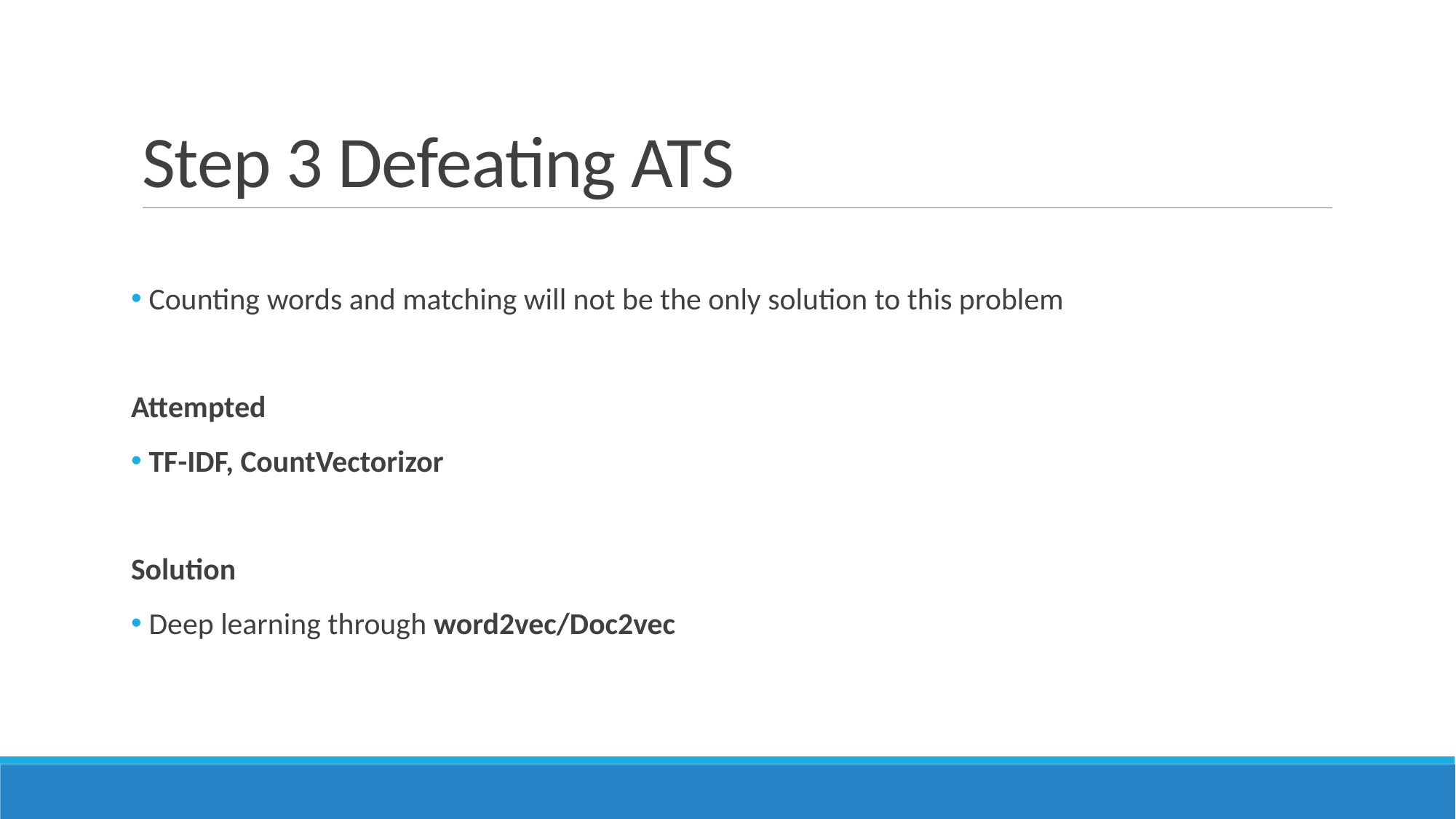

# Step 3 Defeating ATS

 Counting words and matching will not be the only solution to this problem

Attempted
 TF-IDF, CountVectorizor

Solution
 Deep learning through word2vec/Doc2vec